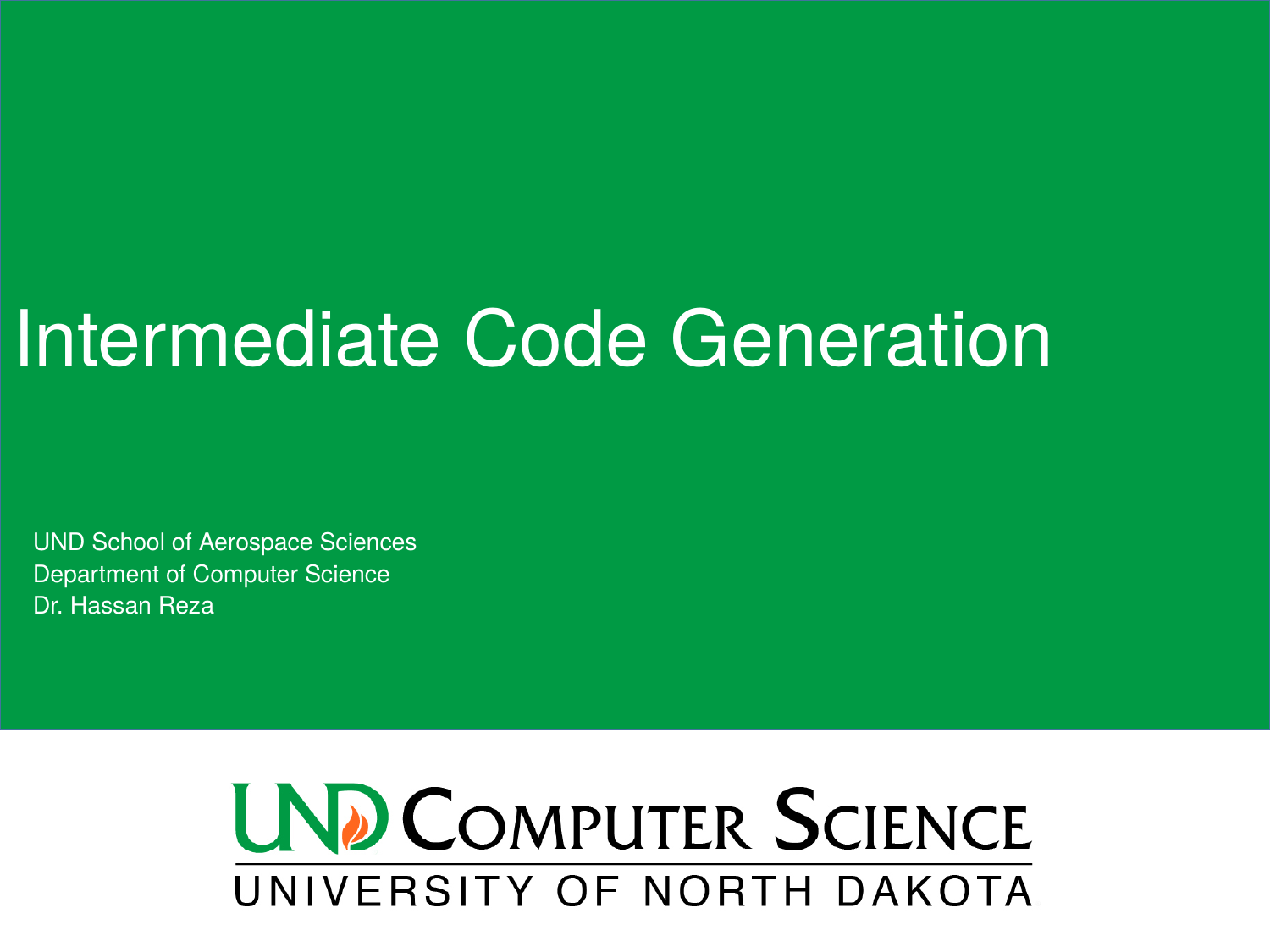

# Intermediate Code Generation

UND School of Aerospace Sciences
Department of Computer Science
Dr. Hassan Reza
55